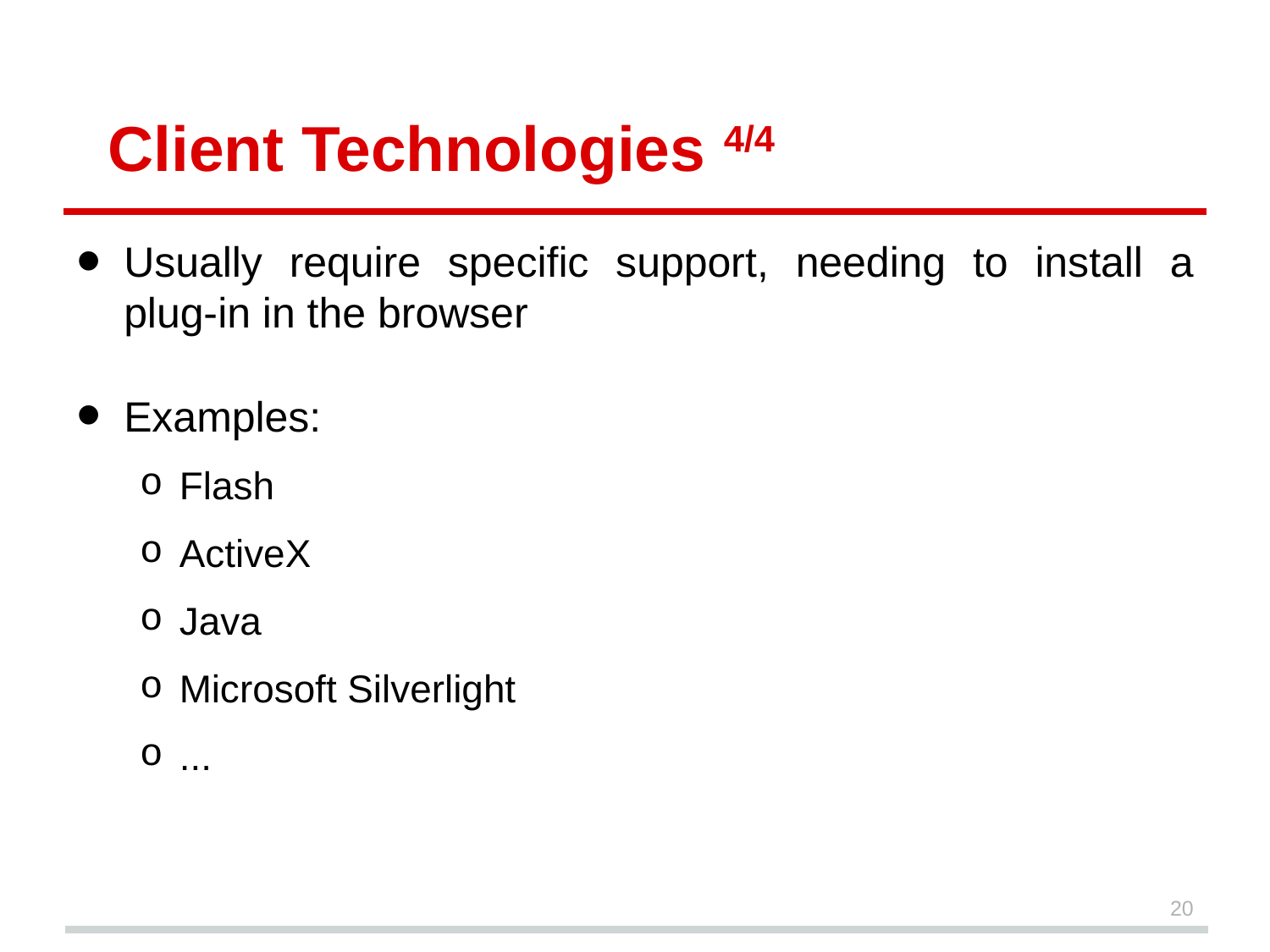

# Client Technologies 4/4
Usually require specific support, needing to install a plug-in in the browser
Examples:
Flash
ActiveX
Java
Microsoft Silverlight
...

20